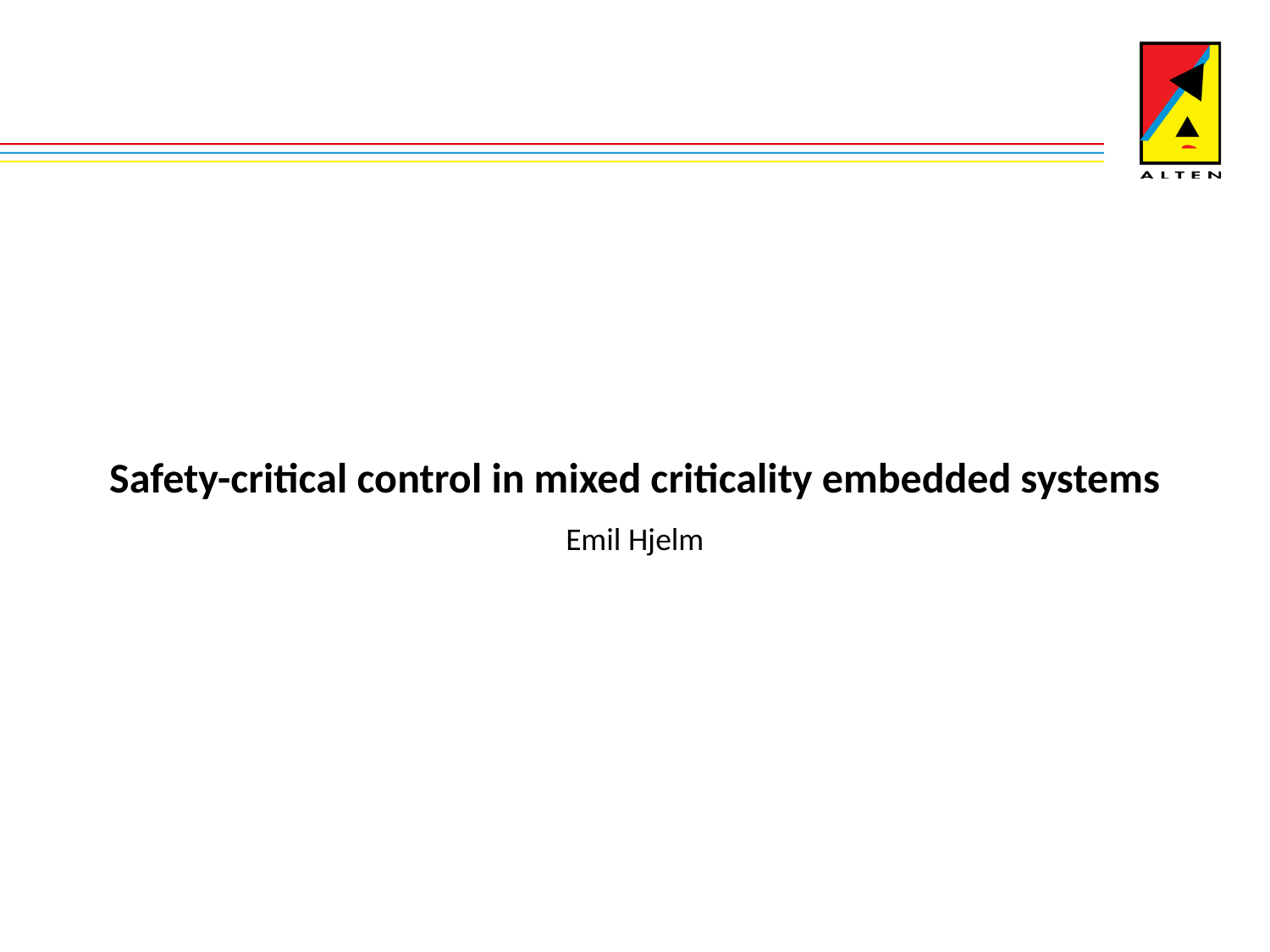

Safety-critical control in mixed criticality embedded systems
Emil Hjelm